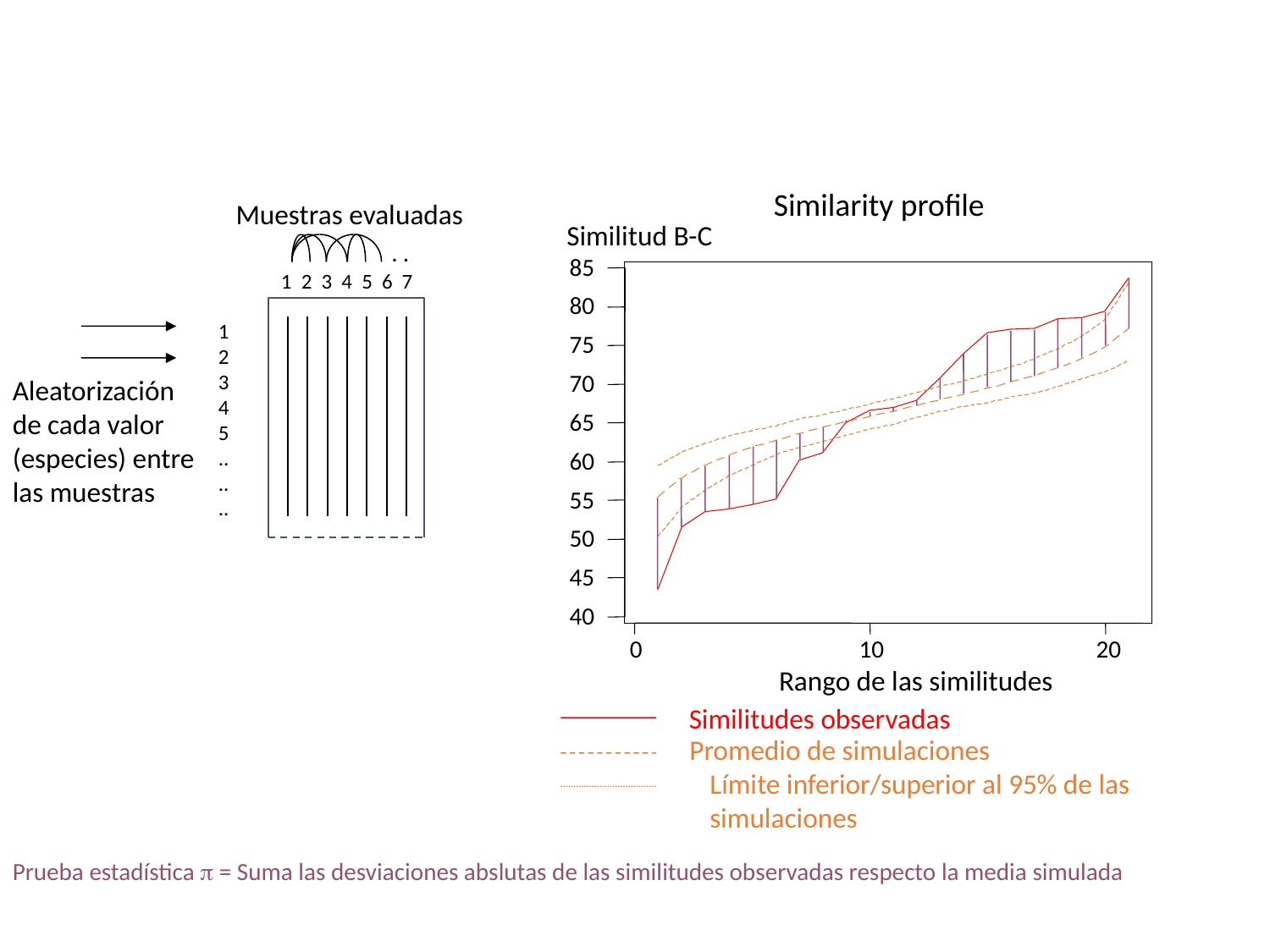

Similarity profile
Muestras evaluadas
Similitud B-C

.
.

85
80
75
70
65
60
55
50
45
40
0
10
20
1
2
3
4
5
6
7

1
2
3
4
5
..
..
..

Aleatorización de cada valor (especies) entre las muestras

Rango de las similitudes
Similitudes observadas

Promedio de simulaciones

Límite inferior/superior al 95% de las
simulaciones

Prueba estadística π = Suma las desviaciones abslutas de las similitudes observadas respecto la media simulada